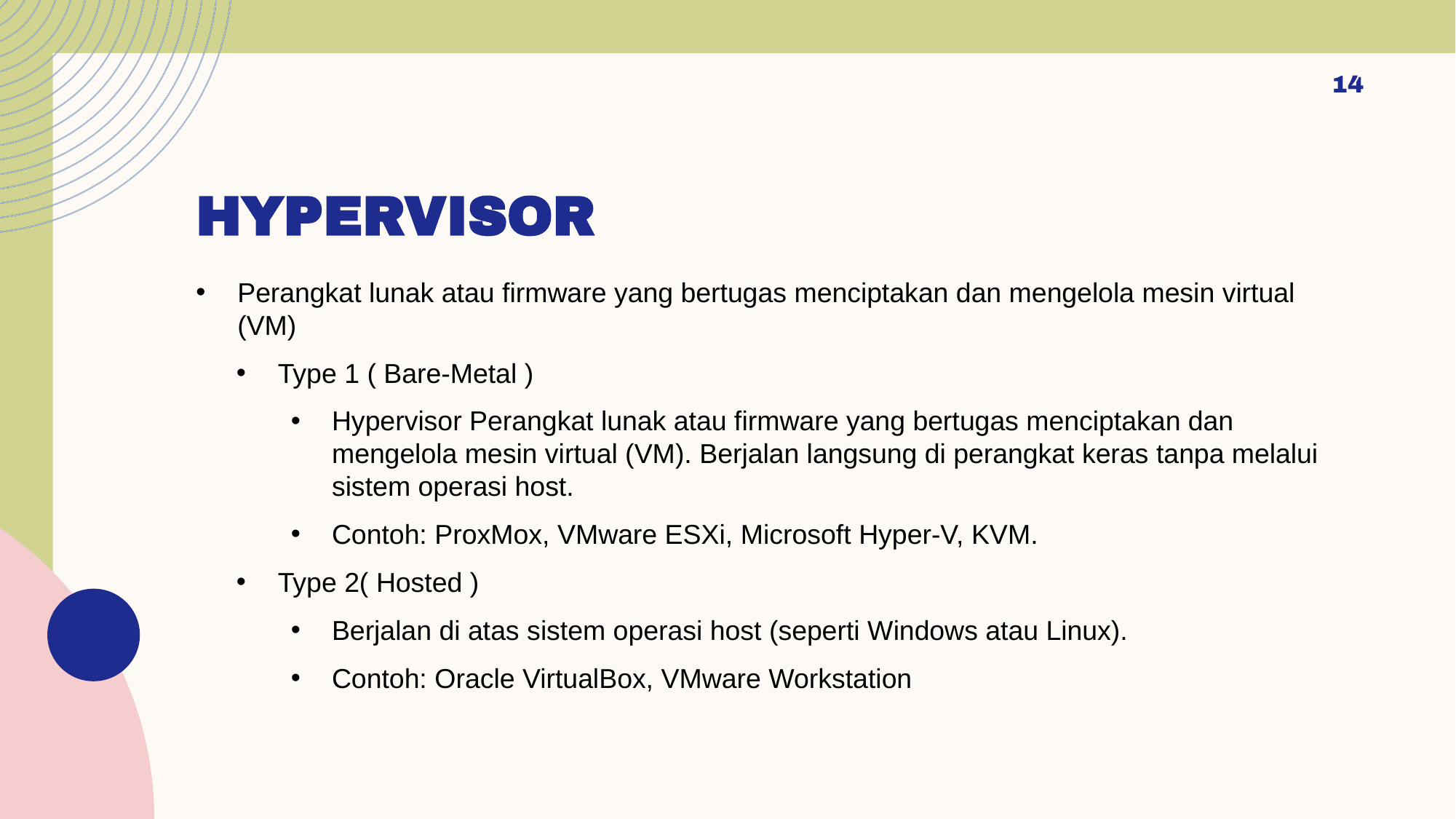

14
# HyperVisor
Perangkat lunak atau firmware yang bertugas menciptakan dan mengelola mesin virtual (VM)
Type 1 ( Bare-Metal )
Hypervisor Perangkat lunak atau firmware yang bertugas menciptakan dan mengelola mesin virtual (VM). Berjalan langsung di perangkat keras tanpa melalui sistem operasi host.
Contoh: ProxMox, VMware ESXi, Microsoft Hyper-V, KVM.
Type 2( Hosted )
Berjalan di atas sistem operasi host (seperti Windows atau Linux).
Contoh: Oracle VirtualBox, VMware Workstation